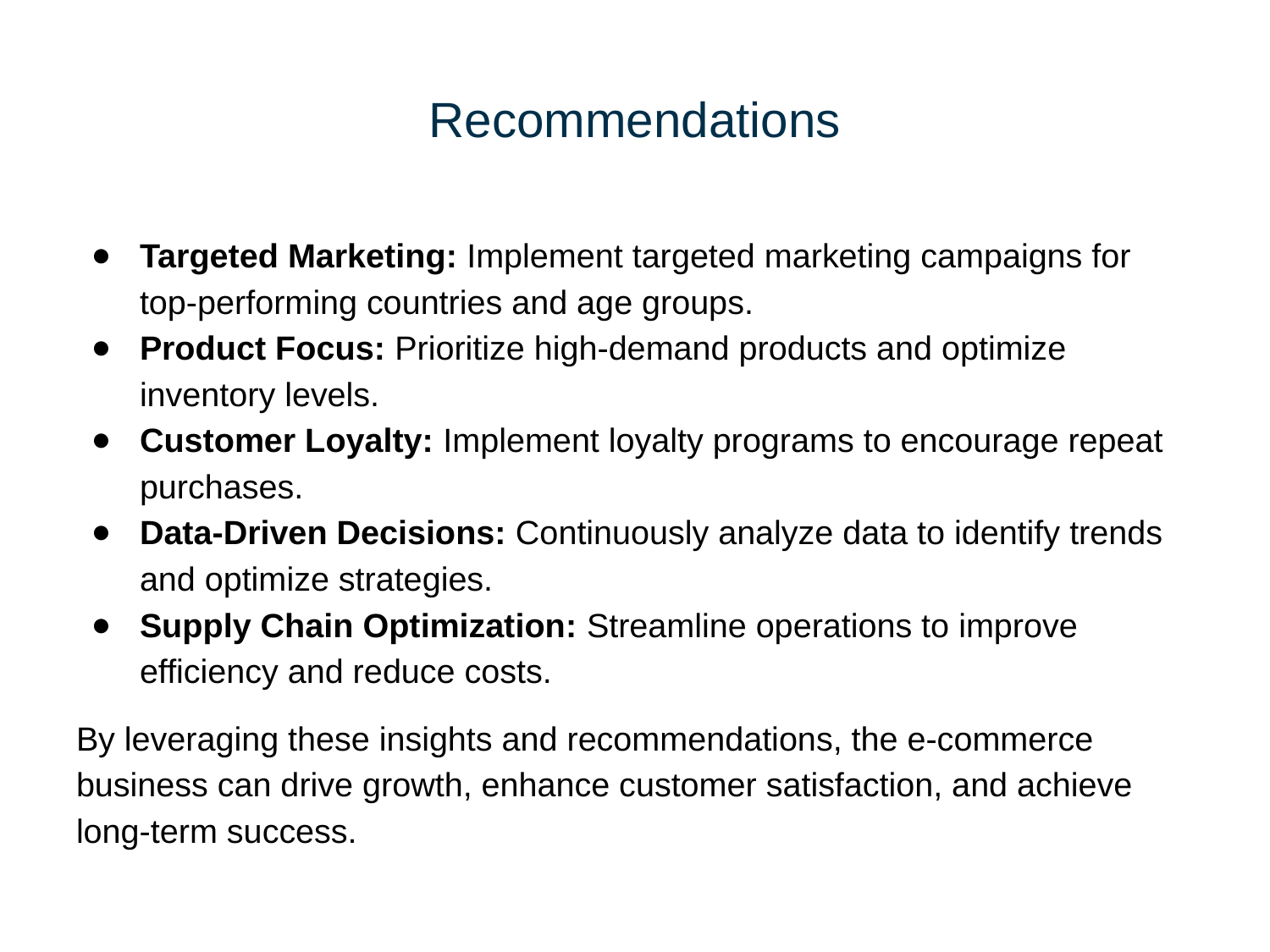

# Recommendations
Targeted Marketing: Implement targeted marketing campaigns for top-performing countries and age groups.
Product Focus: Prioritize high-demand products and optimize inventory levels.
Customer Loyalty: Implement loyalty programs to encourage repeat purchases.
Data-Driven Decisions: Continuously analyze data to identify trends and optimize strategies.
Supply Chain Optimization: Streamline operations to improve efficiency and reduce costs.
By leveraging these insights and recommendations, the e-commerce business can drive growth, enhance customer satisfaction, and achieve long-term success.